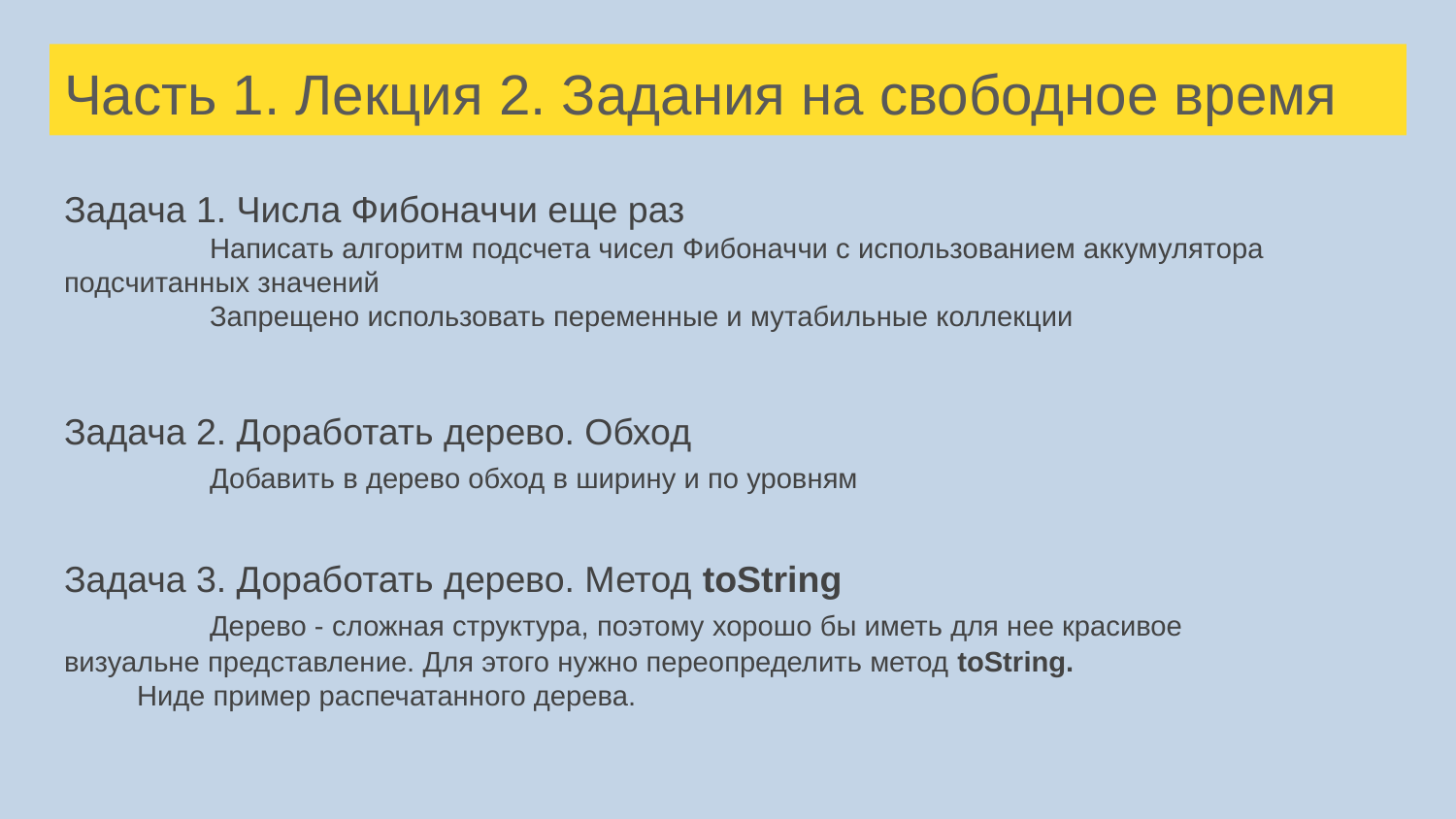

# Часть 1. Лекция 2. Задания на свободное время
Задача 1. Числа Фибоначчи еще раз
	Написать алгоритм подсчета чисел Фибоначчи с использованием аккумулятора подсчитанных значений
	Запрещено использовать переменные и мутабильные коллекции
Задача 2. Доработать дерево. Обход
	Добавить в дерево обход в ширину и по уровням

Задача 3. Доработать дерево. Метод toString
	Дерево - сложная структура, поэтому хорошо бы иметь для нее красивое визуальне представление. Для этого нужно переопределить метод toString.
Ниде пример распечатанного дерева.